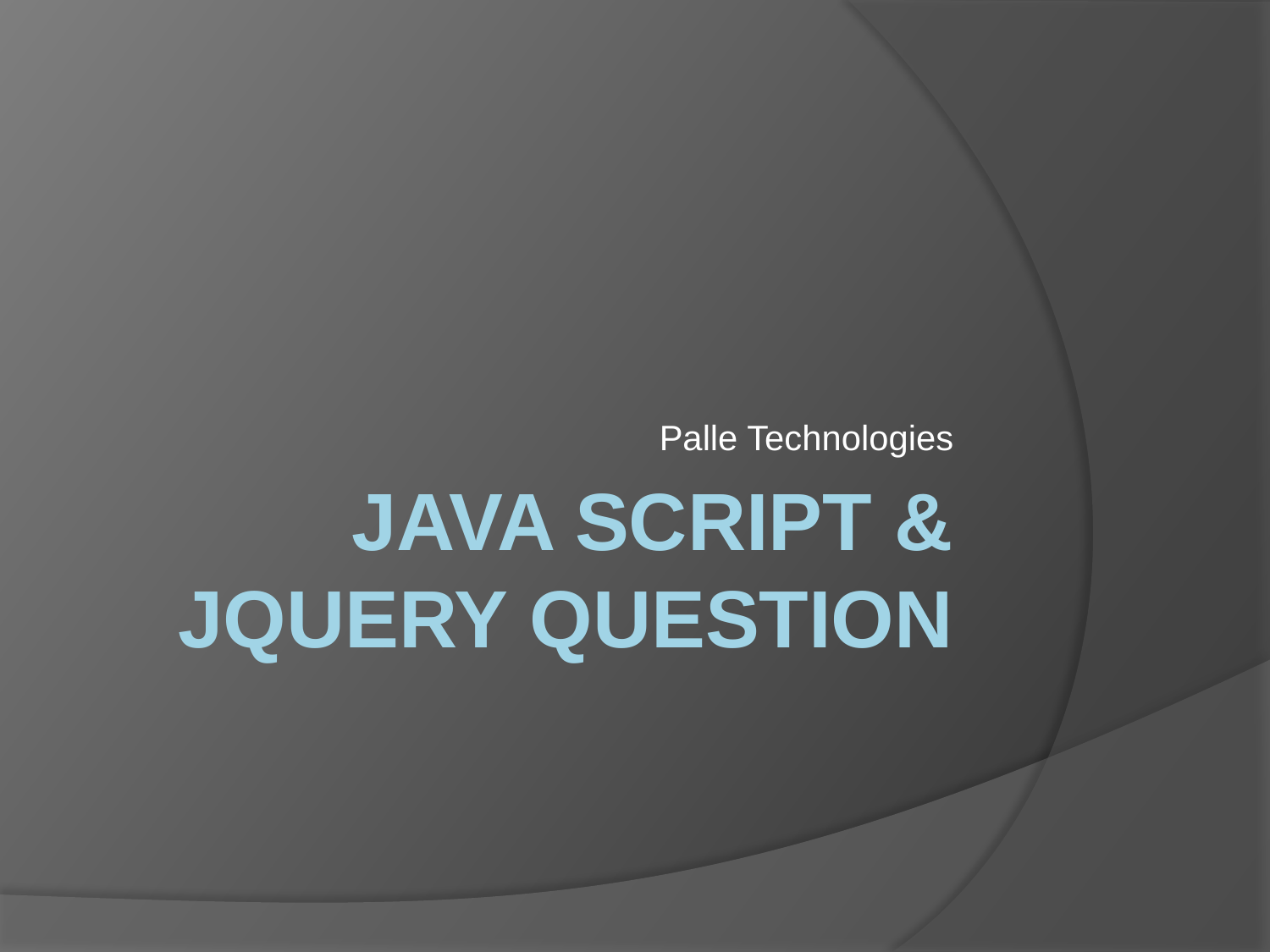

Palle Technologies
# Java script & Jquery QUEstion